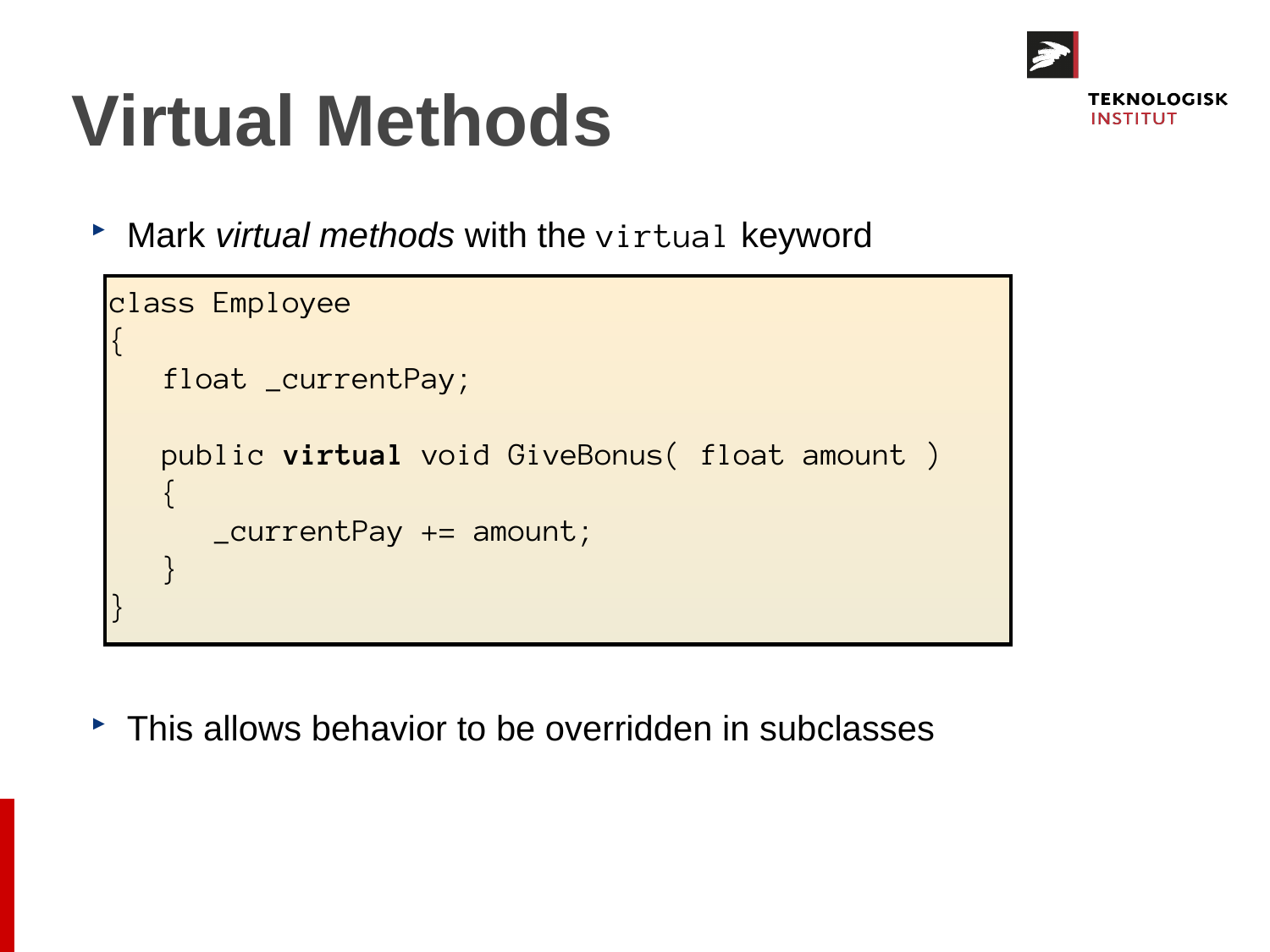

# Virtual Methods
Mark virtual methods with the virtual keyword

This allows behavior to be overridden in subclasses
class Employee
{
   float _currentPay;

   public virtual void GiveBonus( float amount )
   {
      _currentPay += amount;
   }
}